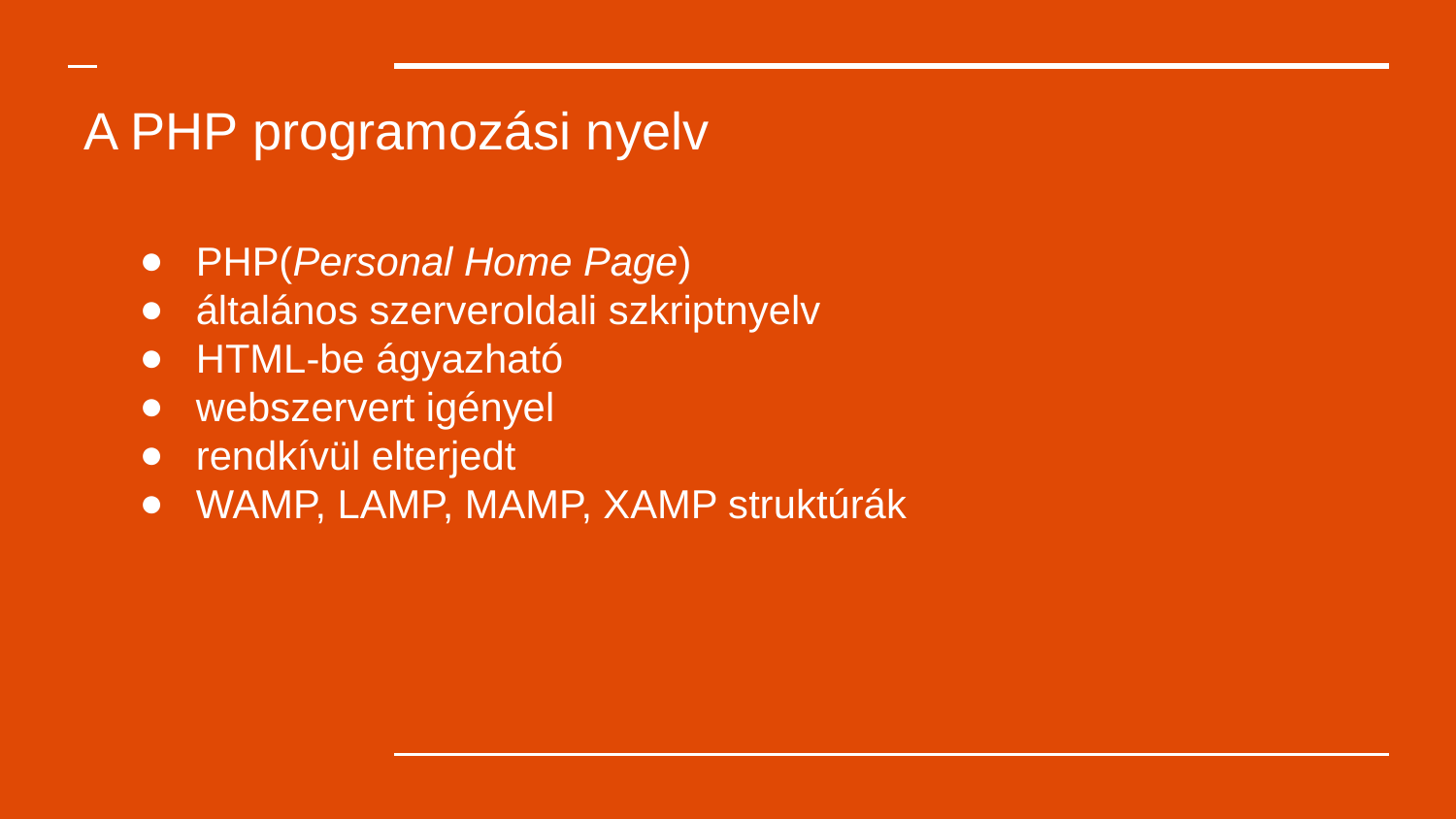

A PHP programozási nyelv
PHP(Personal Home Page)
általános szerveroldali szkriptnyelv
HTML-be ágyazható
webszervert igényel
rendkívül elterjedt
WAMP, LAMP, MAMP, XAMP struktúrák